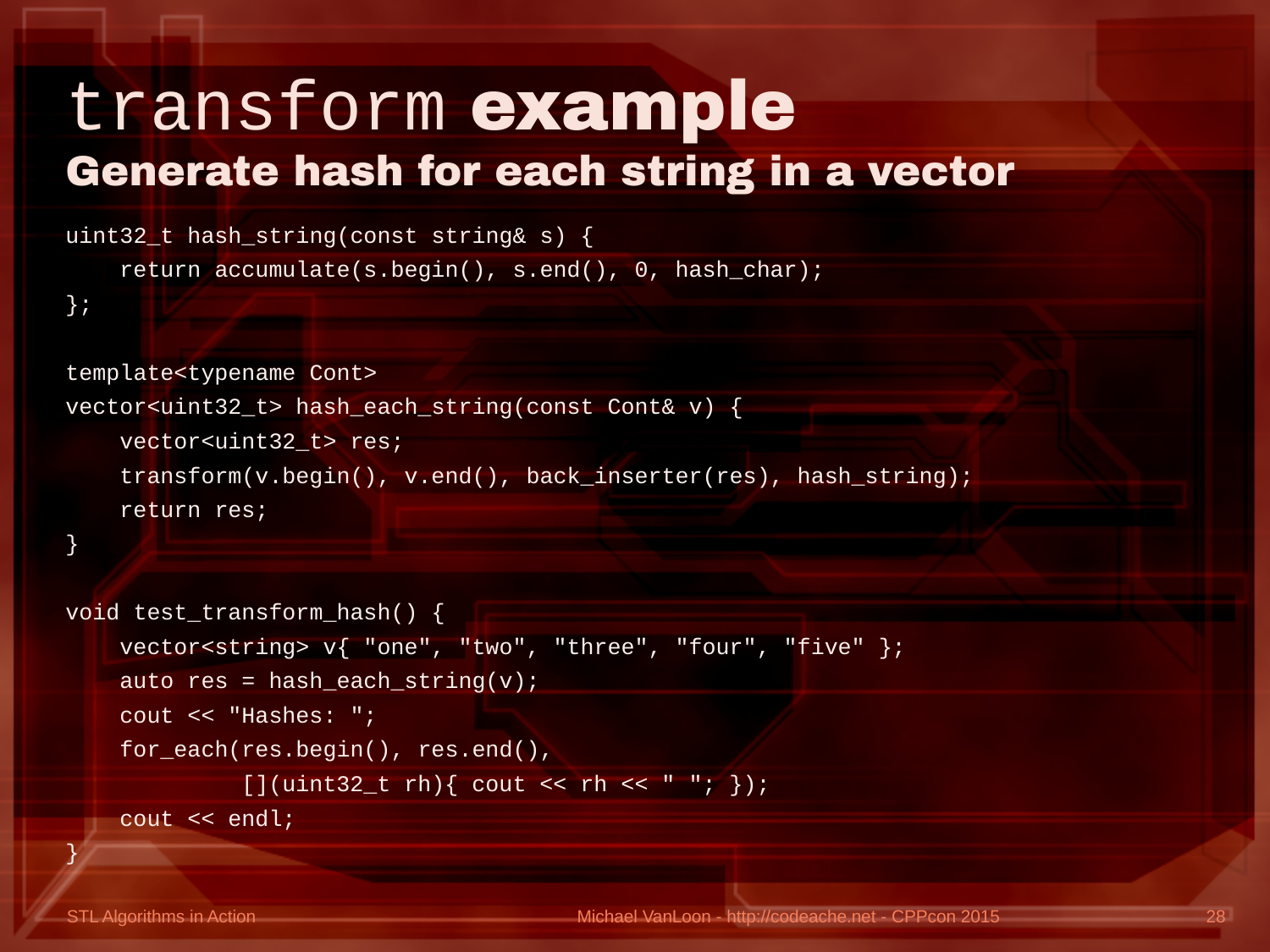

# transform example Generate hash for each string in a vector
uint32_t hash_string(const string& s) {
    return accumulate(s.begin(), s.end(), 0, hash_char);
};

template<typename Cont>
vector<uint32_t> hash_each_string(const Cont& v) {
    vector<uint32_t> res;
    transform(v.begin(), v.end(), back_inserter(res), hash_string);
    return res;
}

void test_transform_hash() {
    vector<string> v{ "one", "two", "three", "four", "five" };
    auto res = hash_each_string(v);
    cout << "Hashes: ";
    for_each(res.begin(), res.end(),
             [](uint32_t rh){ cout << rh << " "; });
    cout << endl;
}
Michael VanLoon - http://codeache.net - CPPcon 2015
28